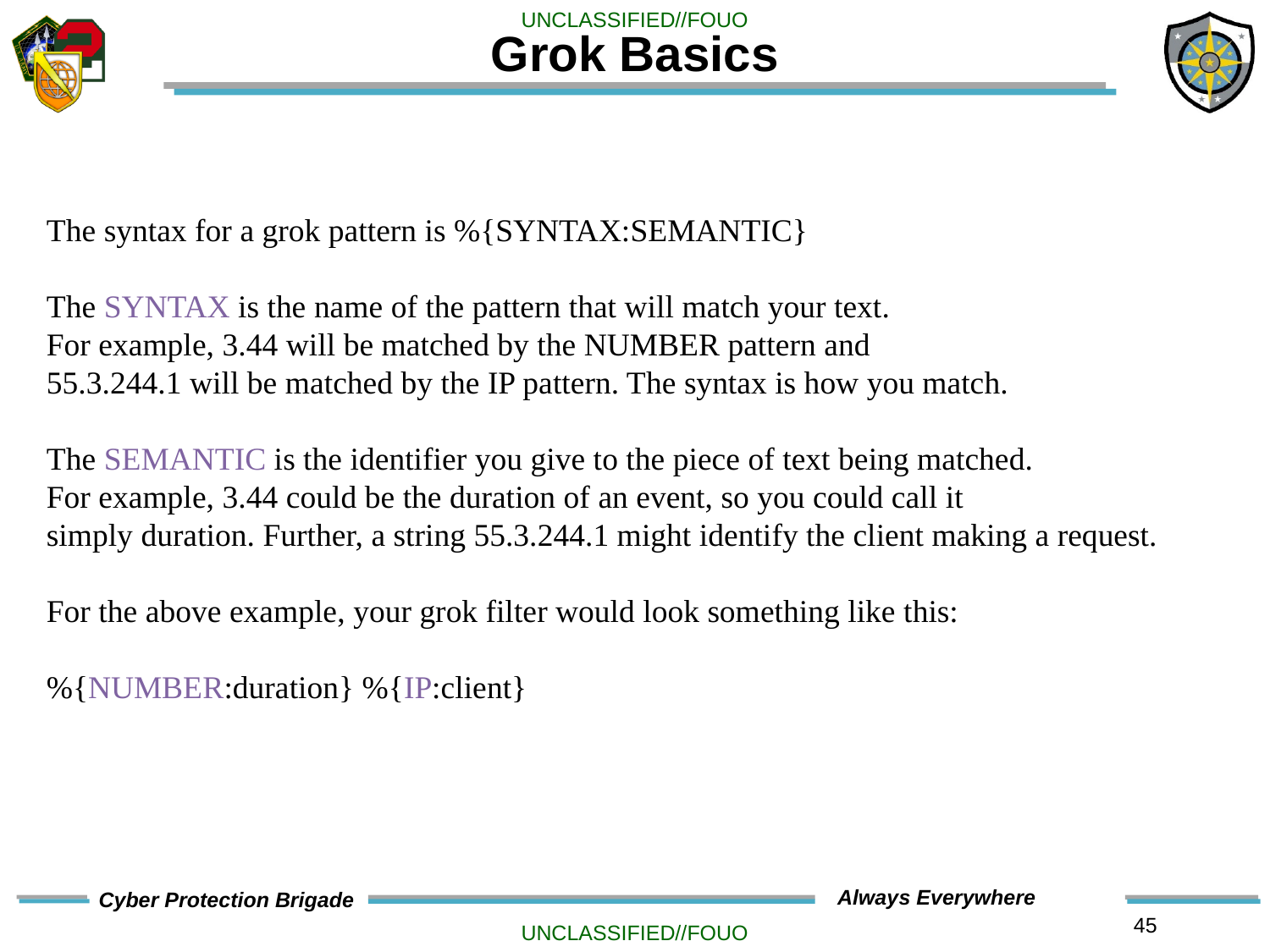

# Grok Basics
The syntax for a grok pattern is %{SYNTAX:SEMANTIC}

The SYNTAX is the name of the pattern that will match your text.
For example, 3.44 will be matched by the NUMBER pattern and
55.3.244.1 will be matched by the IP pattern. The syntax is how you match.

The SEMANTIC is the identifier you give to the piece of text being matched.
For example, 3.44 could be the duration of an event, so you could call it
simply duration. Further, a string 55.3.244.1 might identify the client making a request.

For the above example, your grok filter would look something like this:

%{NUMBER:duration} %{IP:client}